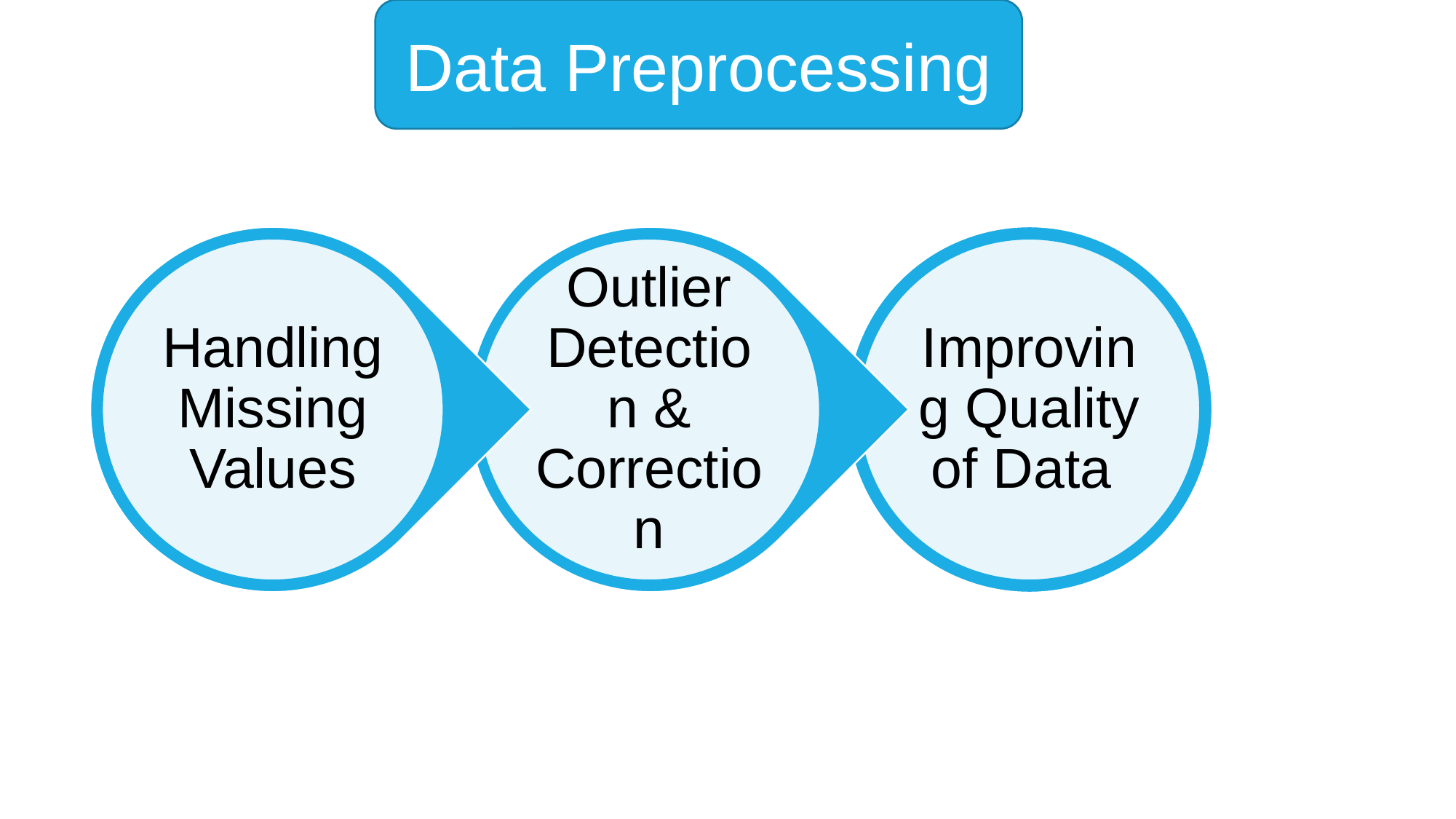

Data Preprocessing
Improving Quality of Data
Outlier Detection & Correction
Handling Missing Values